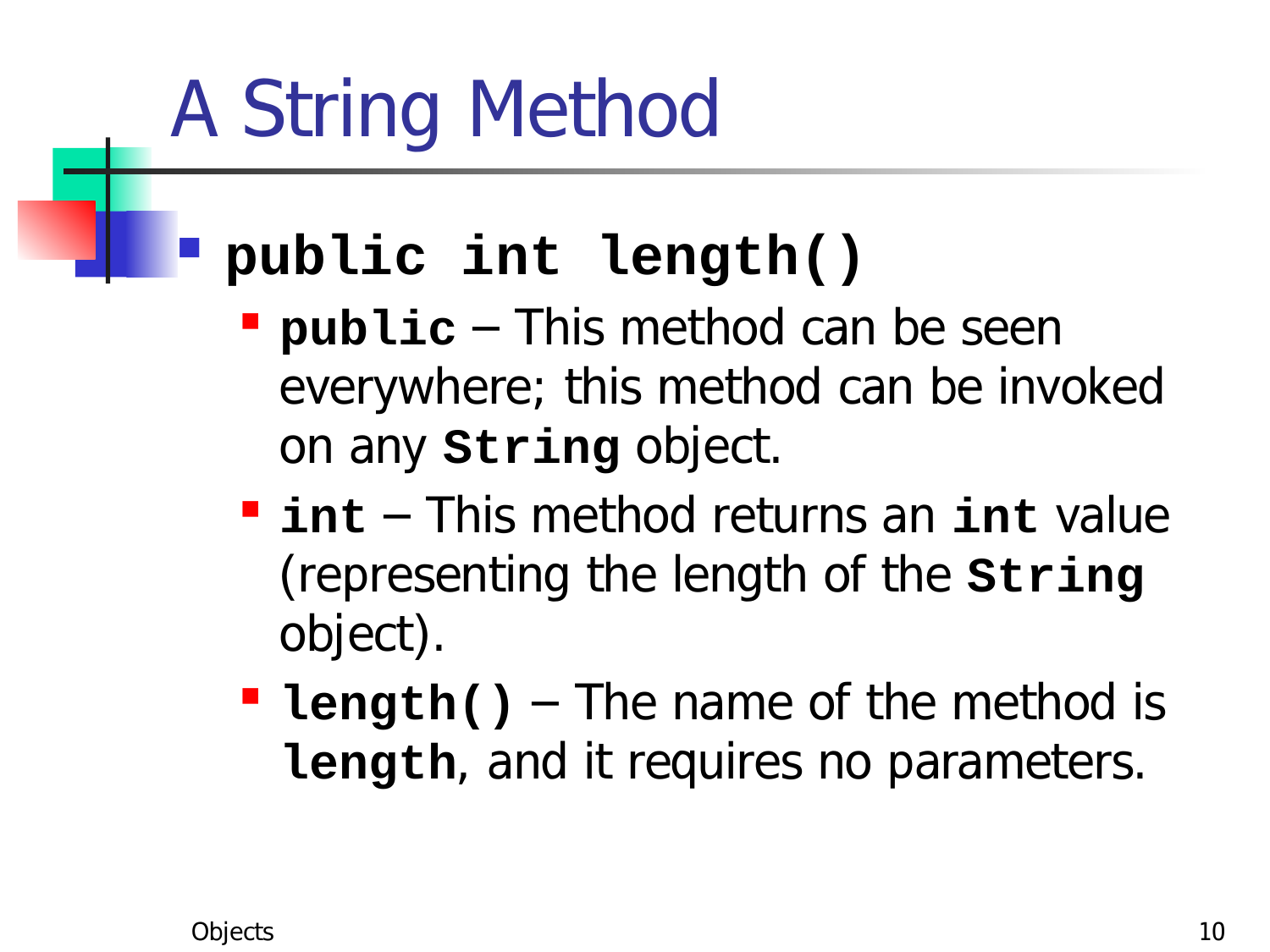

# A String Method
public int length()
public – This method can be seen everywhere; this method can be invoked on any String object.
int – This method returns an int value (representing the length of the String object).
length() – The name of the method is length, and it requires no parameters.
Objects
10